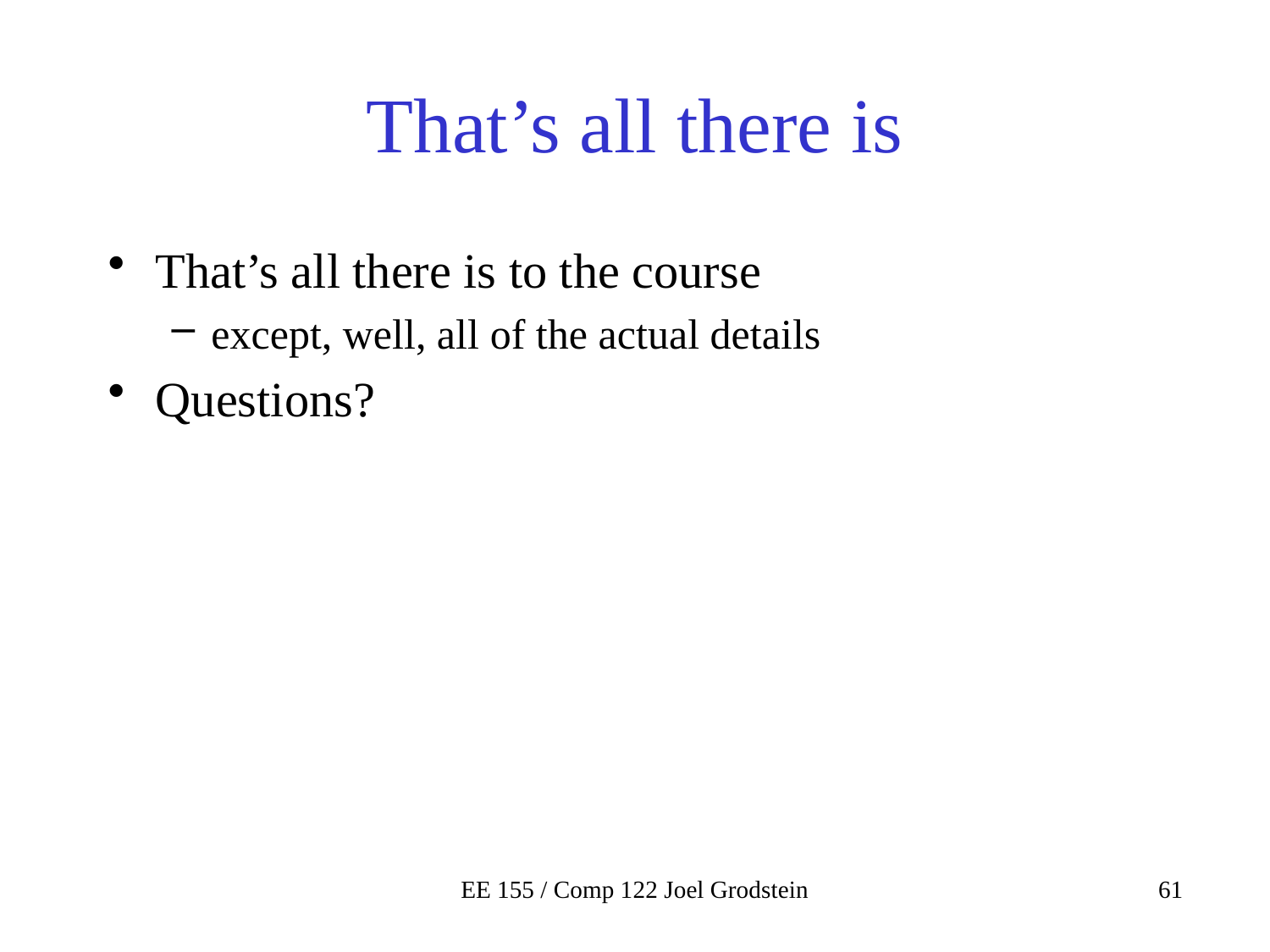

# That’s all there is
That’s all there is to the course
except, well, all of the actual details
Questions?
EE 155 / Comp 122 Joel Grodstein